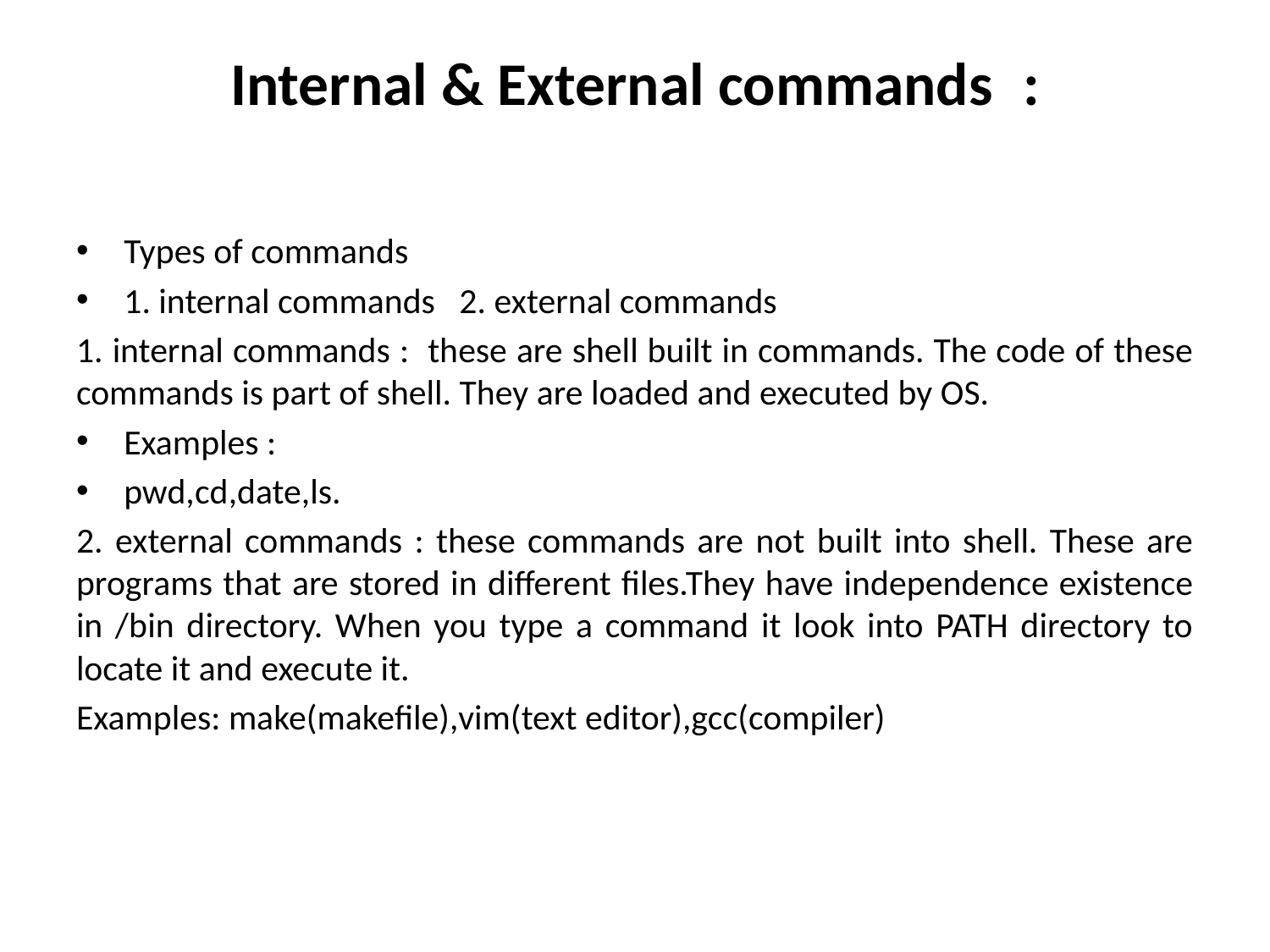

# Internal & External commands	:
Types of commands
1. internal commands   2. external commands
1. internal commands :  these are shell built in commands. The code of these commands is part of shell. They are loaded and executed by OS.
Examples :
pwd,cd,date,ls.
2. external commands : these commands are not built into shell. These are programs that are stored in different files.They have independence existence in /bin directory. When you type a command it look into PATH directory to locate it and execute it.
Examples: make(makefile),vim(text editor),gcc(compiler)